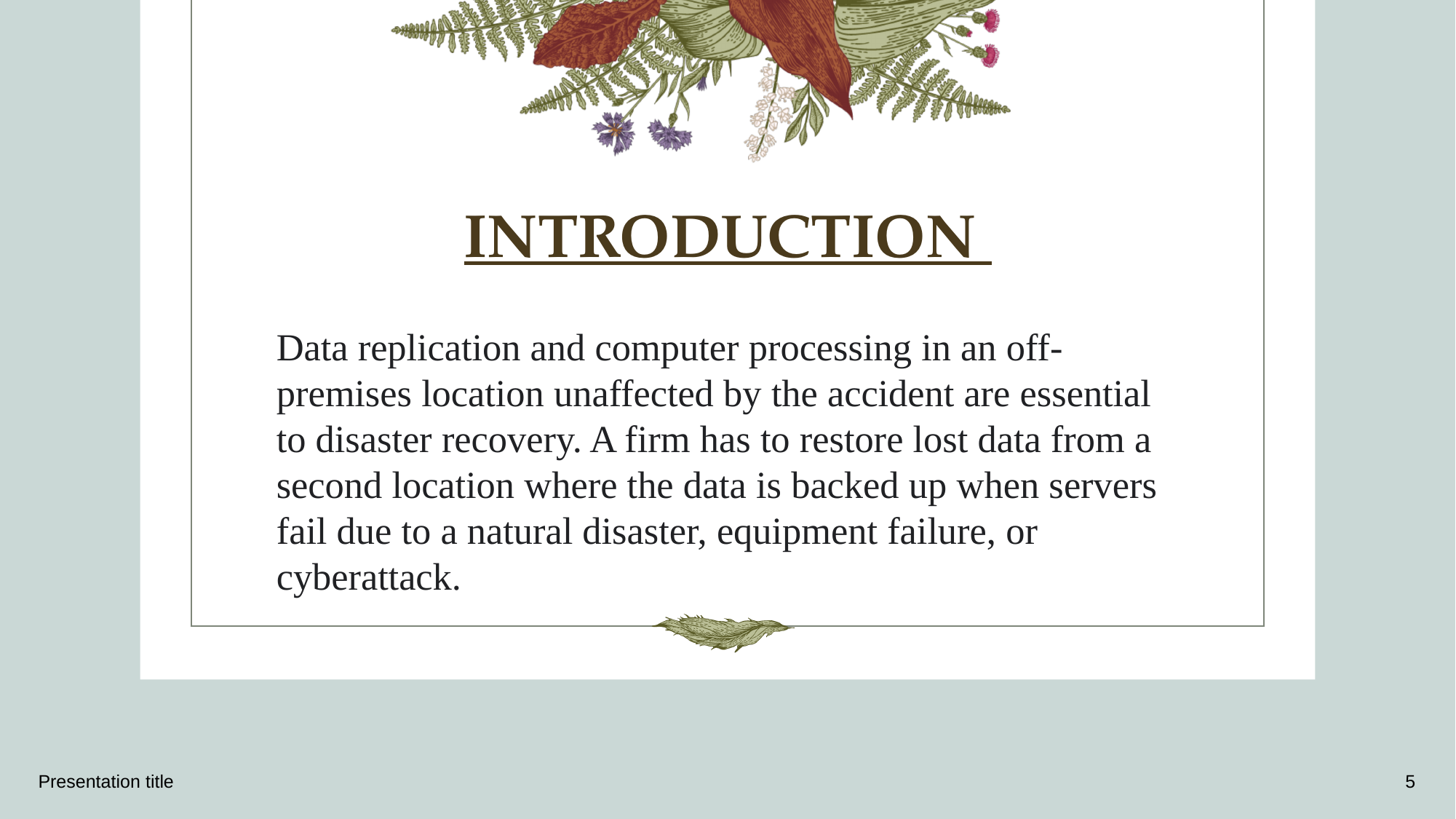

# INTRODUCTION
Data replication and computer processing in an off-premises location unaffected by the accident are essential to disaster recovery. A firm has to restore lost data from a second location where the data is backed up when servers fail due to a natural disaster, equipment failure, or cyberattack.
Presentation title
5